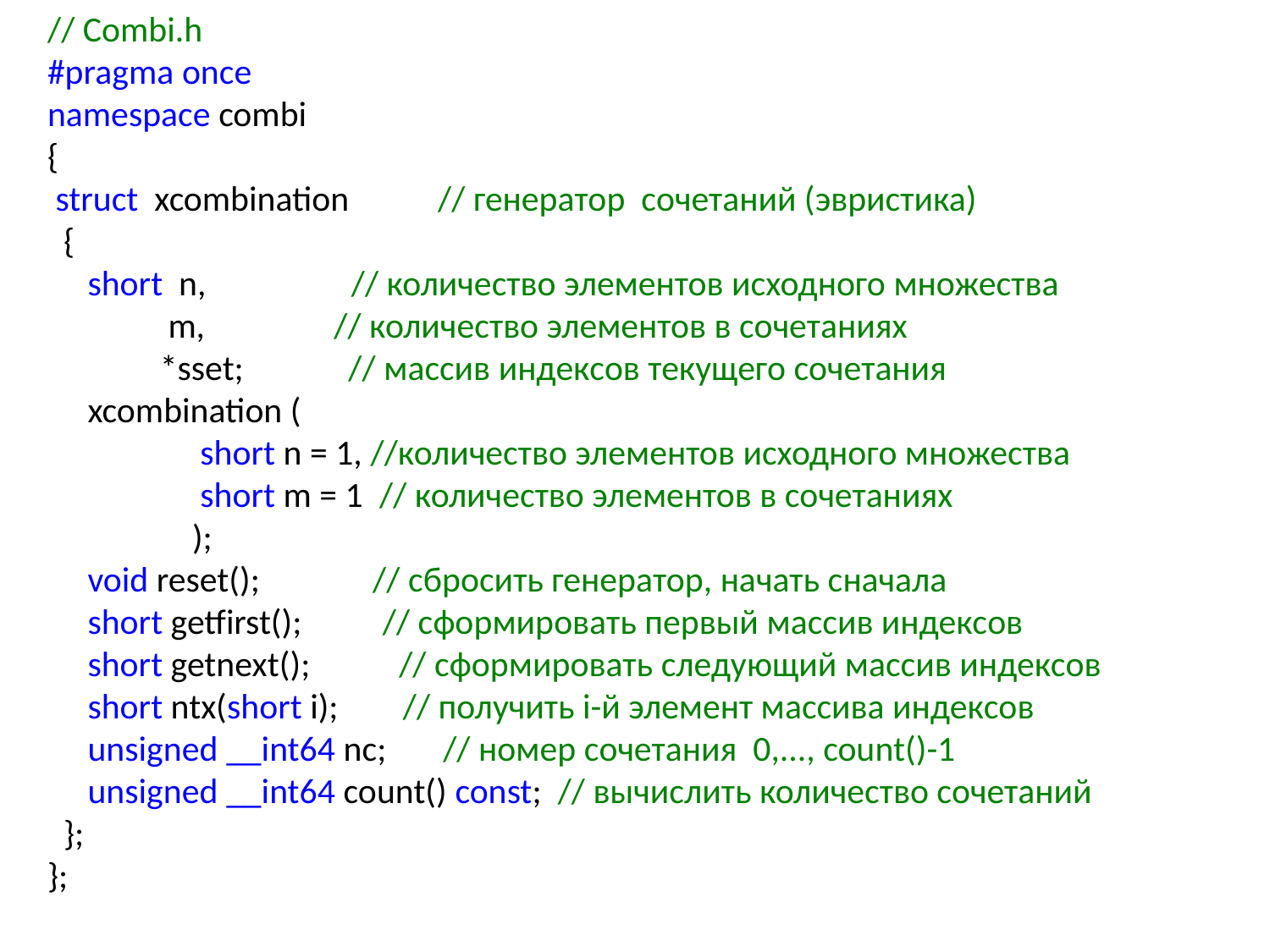

// Combi.h
#pragma once
namespace combi
{
 struct  xcombination           // генератор  сочетаний (эвристика)
  {
     short  n,                  // количество элементов исходного множества
               m,                // количество элементов в сочетаниях
              *sset;             // массив индексов текущего сочетания
     xcombination (
                   short n = 1, //количество элементов исходного множества
                   short m = 1  // количество элементов в сочетаниях
                  );
     void reset();              // сбросить генератор, начать сначала
     short getfirst();          // сформировать первый массив индексов
     short getnext();           // сформировать следующий массив индексов
     short ntx(short i);        // получить i-й элемент массива индексов
     unsigned __int64 nc;       // номер сочетания  0,..., count()-1
     unsigned __int64 count() const;  // вычислить количество сочетаний
  };
};